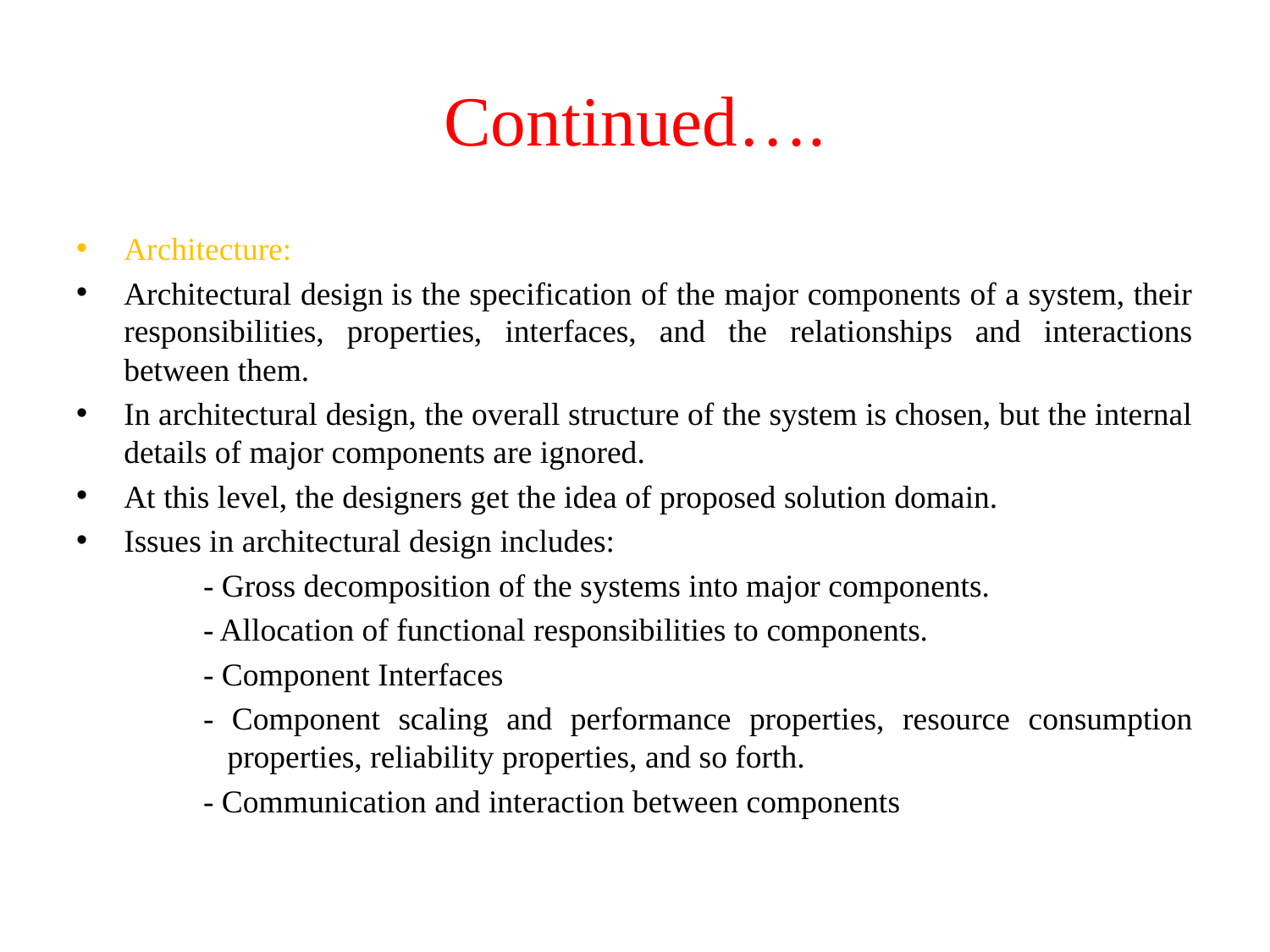

# Continued….
Architecture:
Architectural design is the specification of the major components of a system, their responsibilities, properties, interfaces, and the relationships and interactions between them.
In architectural design, the overall structure of the system is chosen, but the internal details of major components are ignored.
At this level, the designers get the idea of proposed solution domain.
Issues in architectural design includes:
	- Gross decomposition of the systems into major components.
	- Allocation of functional responsibilities to components.
	- Component Interfaces
	- Component scaling and performance properties, resource consumption 	   properties, reliability properties, and so forth.
	- Communication and interaction between components